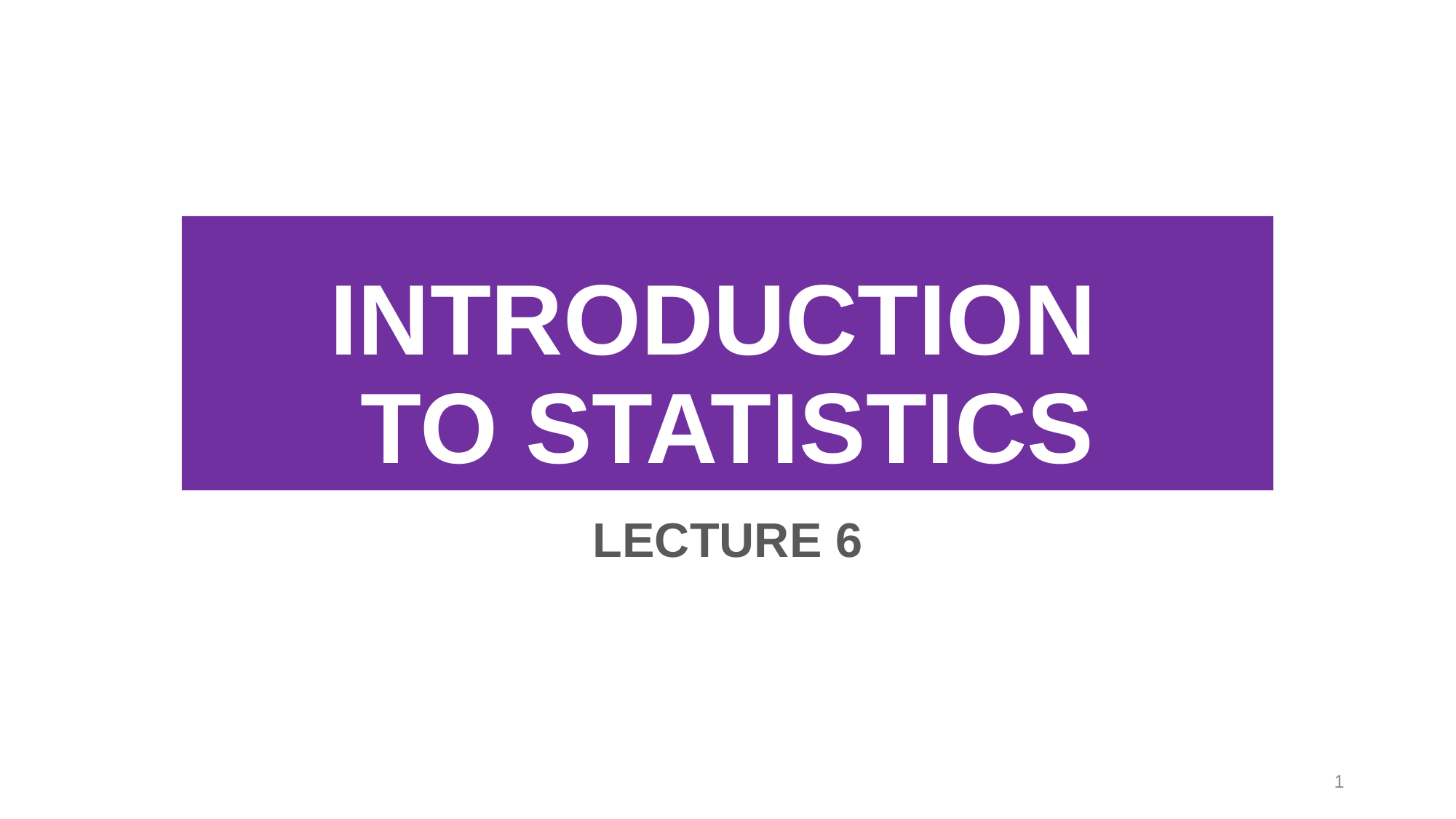

# INTRODUCTION TO STATISTICS
LECTURE 6
1